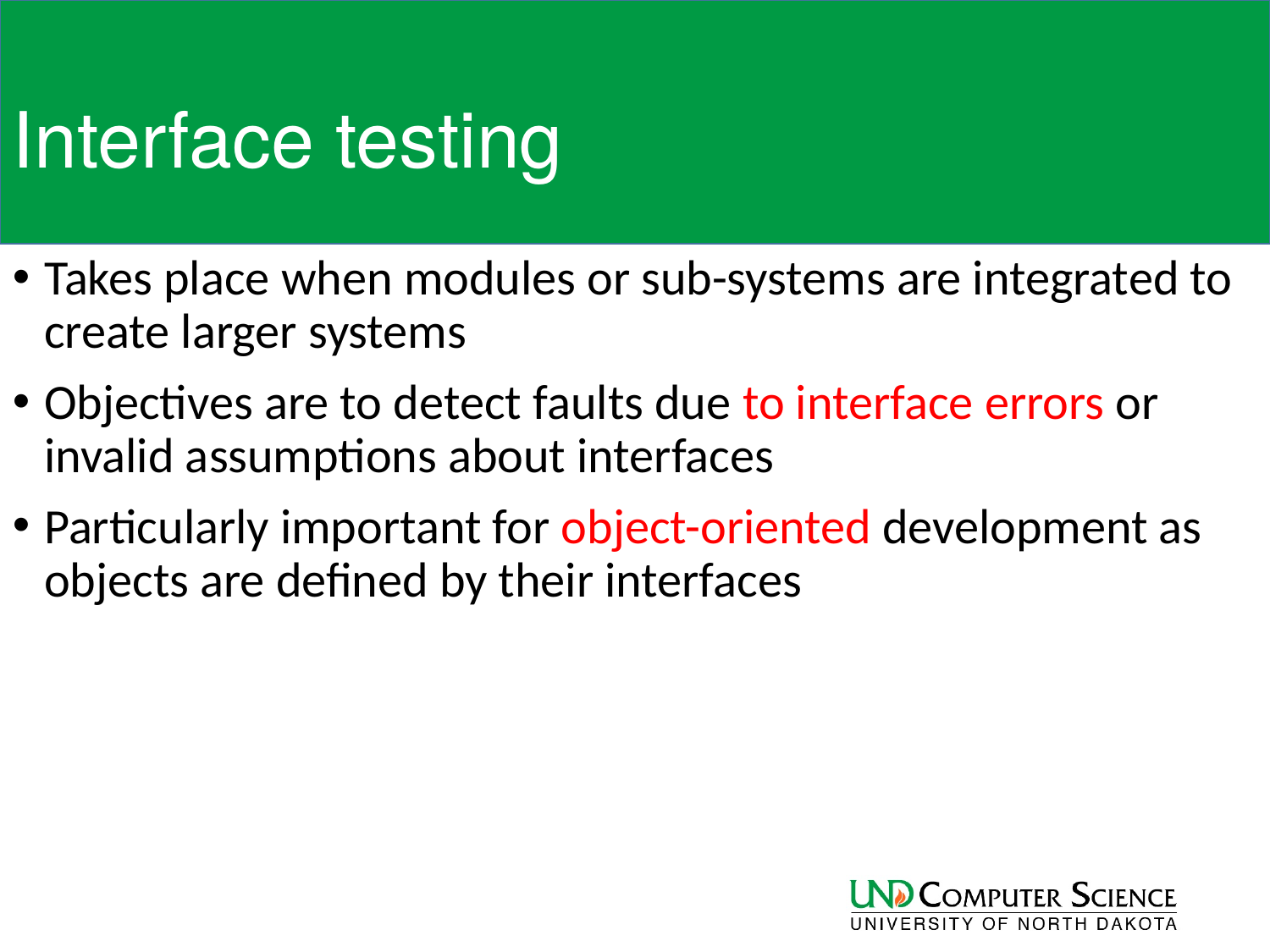

# Interface testing
Takes place when modules or sub-systems are integrated to create larger systems
Objectives are to detect faults due to interface errors or invalid assumptions about interfaces
Particularly important for object-oriented development as objects are defined by their interfaces